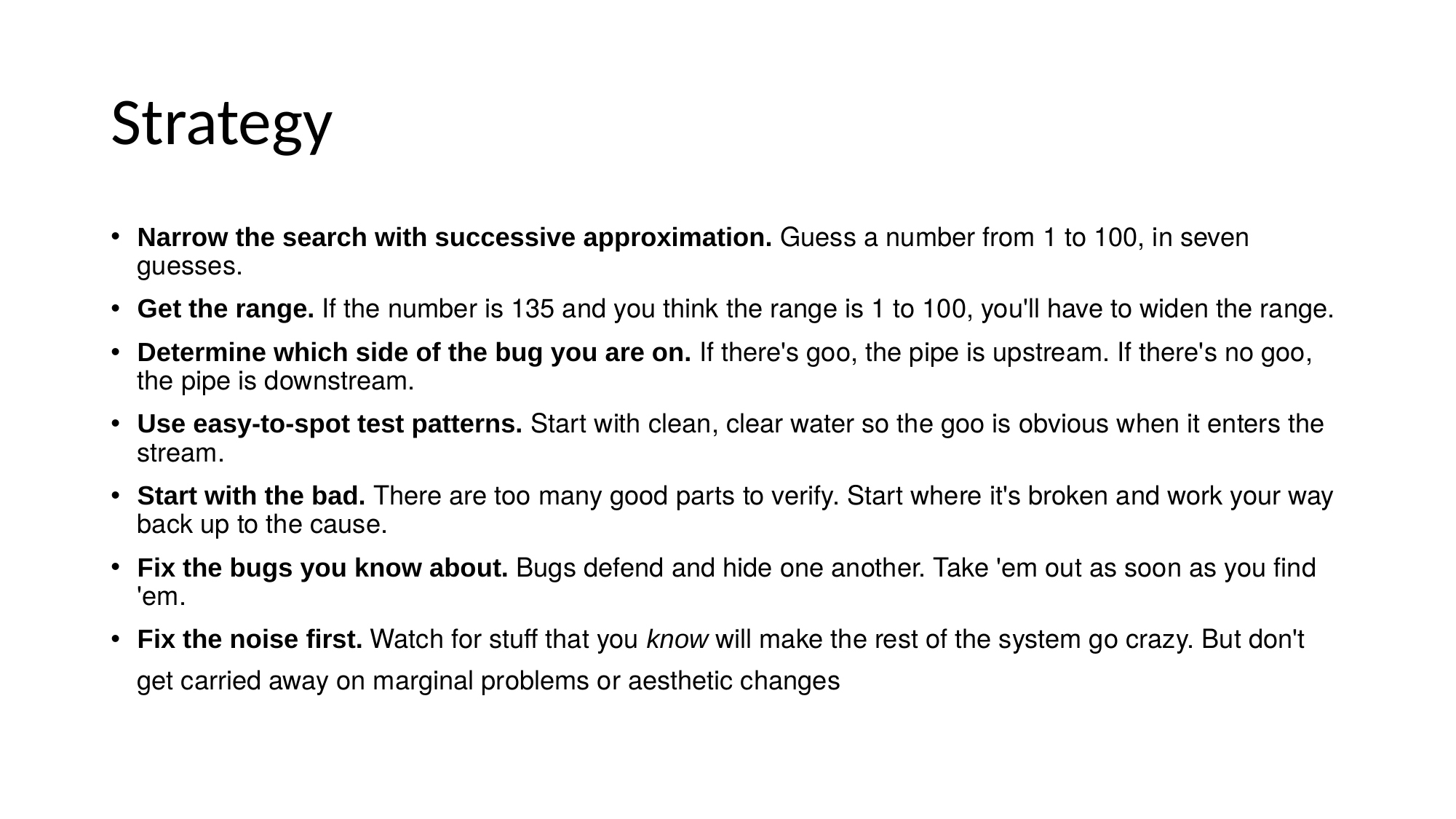

# Strategy
Narrow the search with successive approximation. Guess a number from 1 to 100, in seven guesses.
Get the range. If the number is 135 and you think the range is 1 to 100, you'll have to widen the range.
Determine which side of the bug you are on. If there's goo, the pipe is upstream. If there's no goo, the pipe is downstream.
Use easy-to-spot test patterns. Start with clean, clear water so the goo is obvious when it enters the stream.
Start with the bad. There are too many good parts to verify. Start where it's broken and work your way back up to the cause.
Fix the bugs you know about. Bugs defend and hide one another. Take 'em out as soon as you find 'em.
Fix the noise first. Watch for stuff that you know will make the rest of the system go crazy. But don't get carried away on marginal problems or aesthetic changes